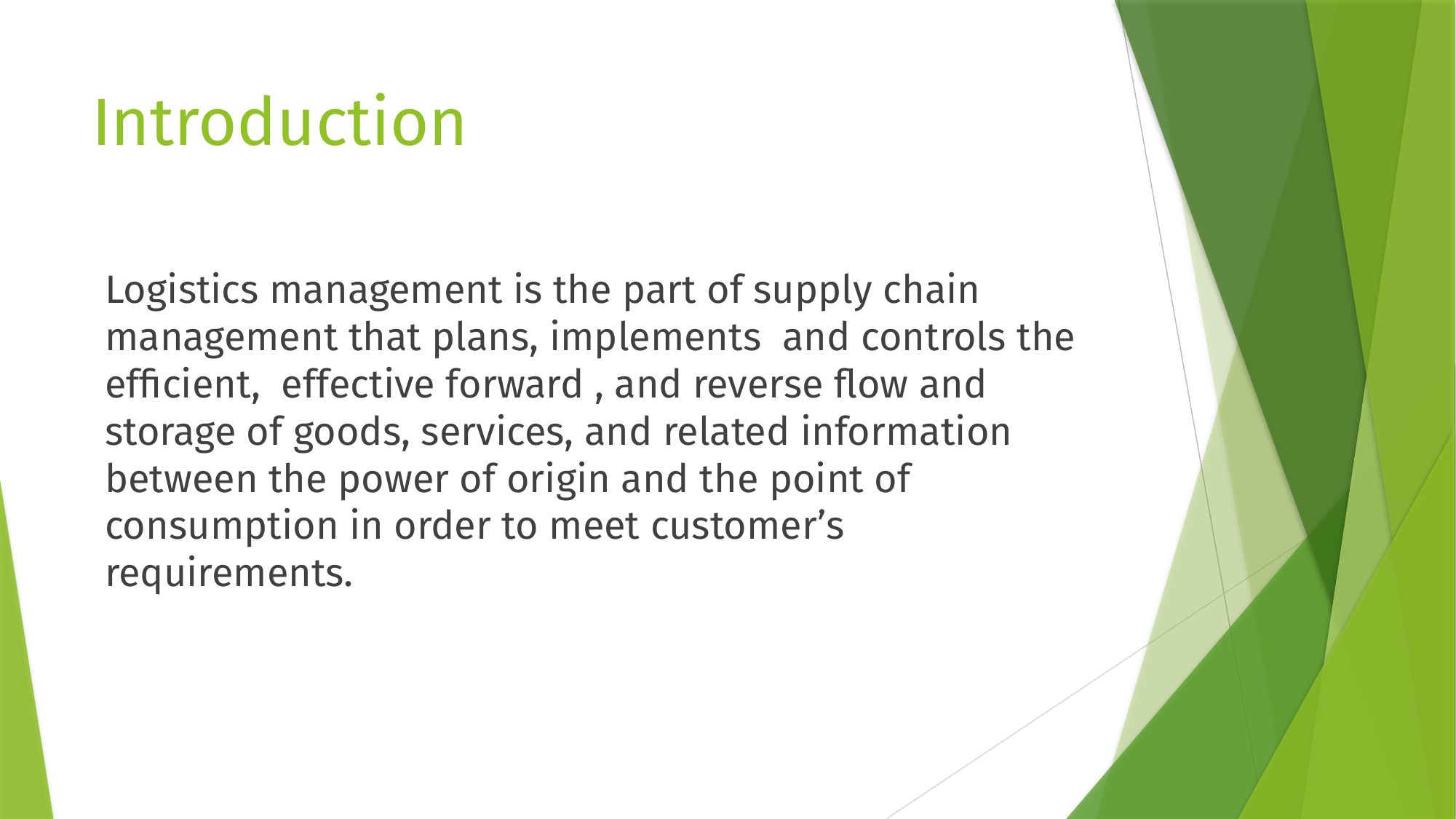

# Introduction
Logistics management is the part of supply chain management that plans, implements  and controls the efficient,  effective forward , and reverse flow and storage of goods, services, and related information between the power of origin and the point of consumption in order to meet customer’s requirements.